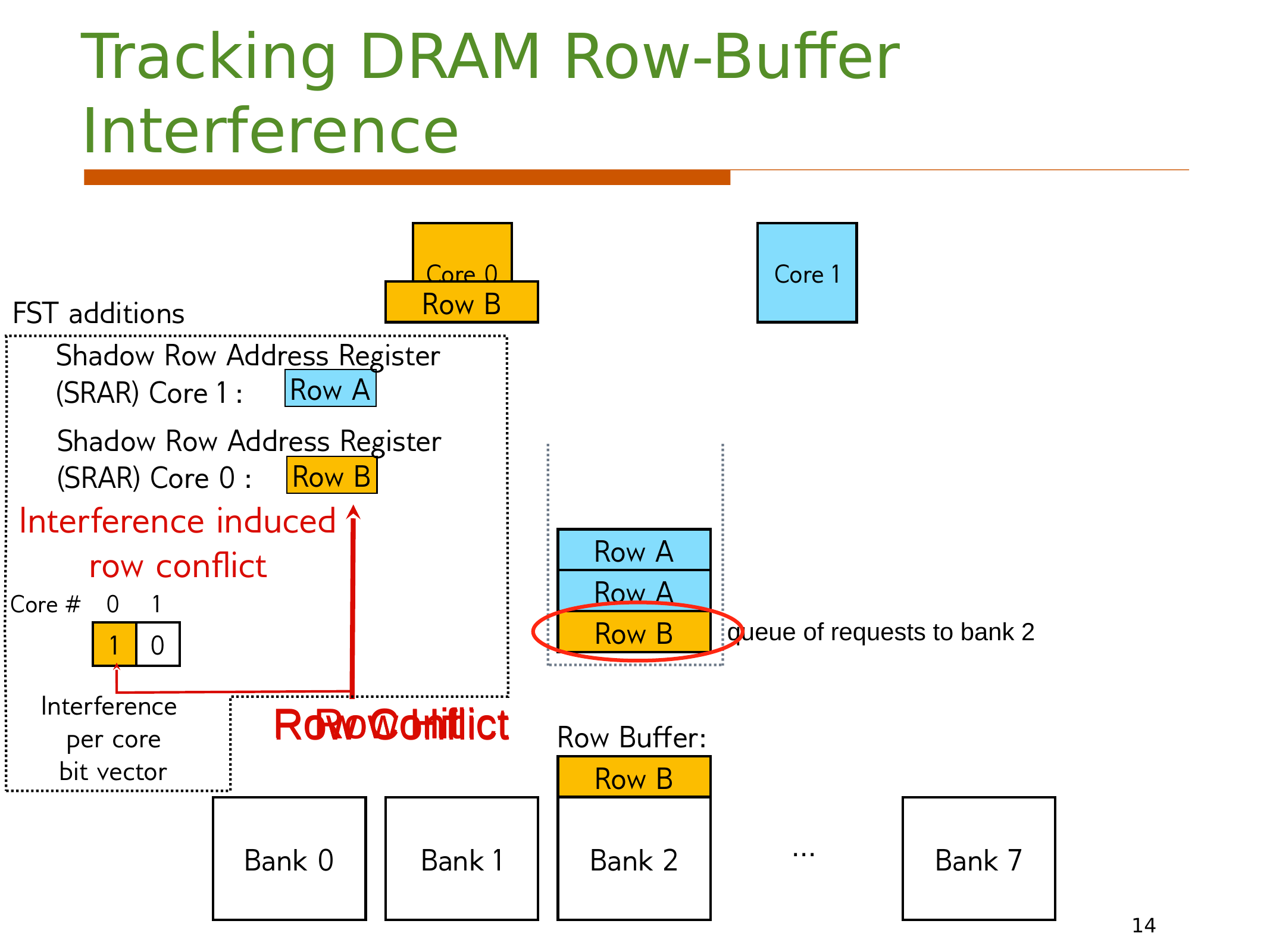

Tracking DRAM Row-Buffer Interference

Core 0
Core 1
Row B
FST additions

Shadow Row Address Register
(SRAR) Core 1 :
Row A
Shadow Row Address Register
(SRAR) Core 0 :

Row B
Interference induced
row conflict

Row A
Row A
Core #
0
1

Row B
queue of requests to bank 2
0
1
0

Interference
per core
bit vector
Row Conflict
Row Hit
Row Hit
Row Conflict
Row Buffer:
Row B
Bank 0
Bank 1
Bank 2
Bank 7
...

14
14